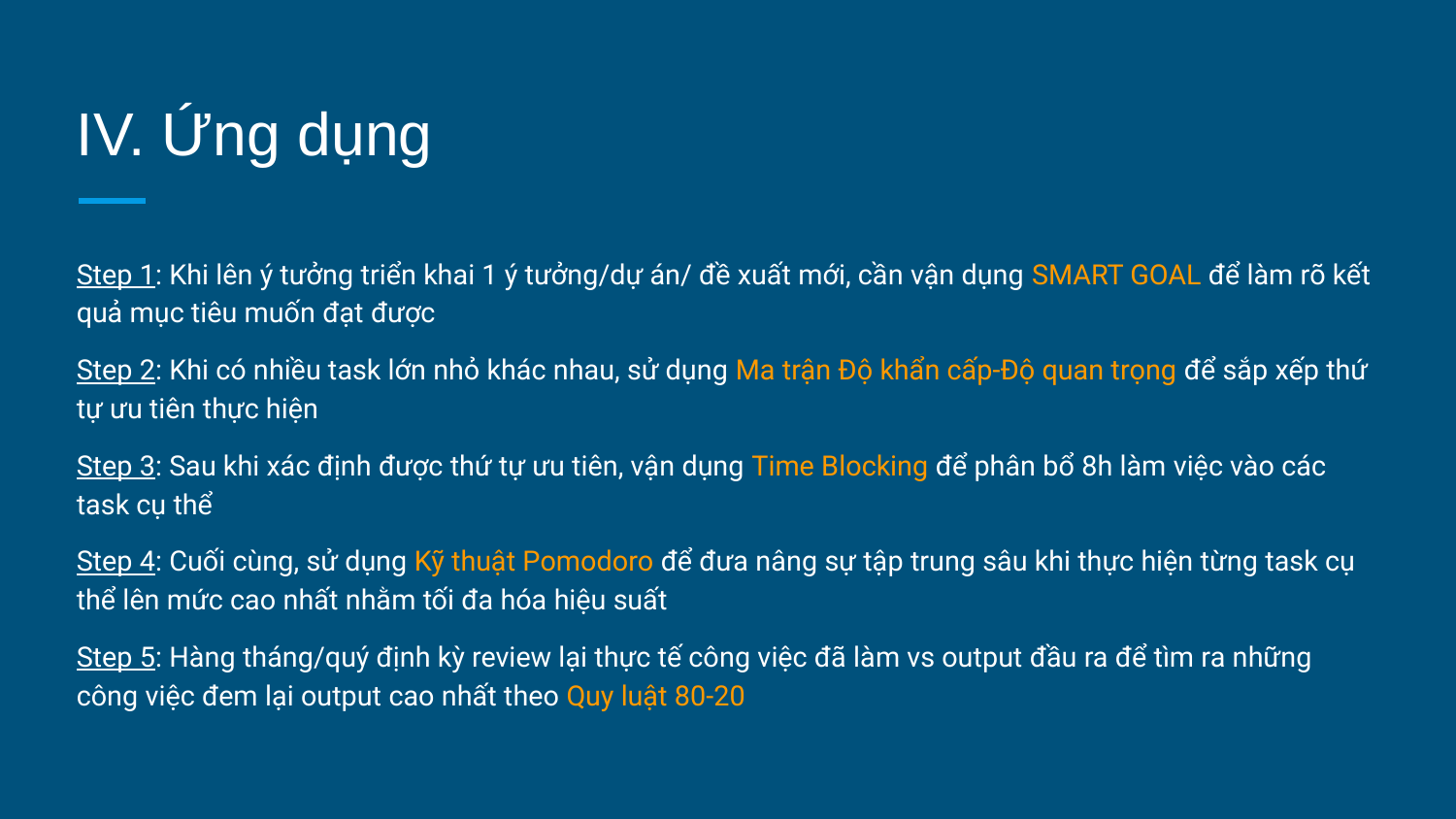

# IV. Ứng dụng
Step 1: Khi lên ý tưởng triển khai 1 ý tưởng/dự án/ đề xuất mới, cần vận dụng SMART GOAL để làm rõ kết quả mục tiêu muốn đạt được
Step 2: Khi có nhiều task lớn nhỏ khác nhau, sử dụng Ma trận Độ khẩn cấp-Độ quan trọng để sắp xếp thứ tự ưu tiên thực hiện
Step 3: Sau khi xác định được thứ tự ưu tiên, vận dụng Time Blocking để phân bổ 8h làm việc vào các task cụ thể
Step 4: Cuối cùng, sử dụng Kỹ thuật Pomodoro để đưa nâng sự tập trung sâu khi thực hiện từng task cụ thể lên mức cao nhất nhằm tối đa hóa hiệu suất
Step 5: Hàng tháng/quý định kỳ review lại thực tế công việc đã làm vs output đầu ra để tìm ra những công việc đem lại output cao nhất theo Quy luật 80-20